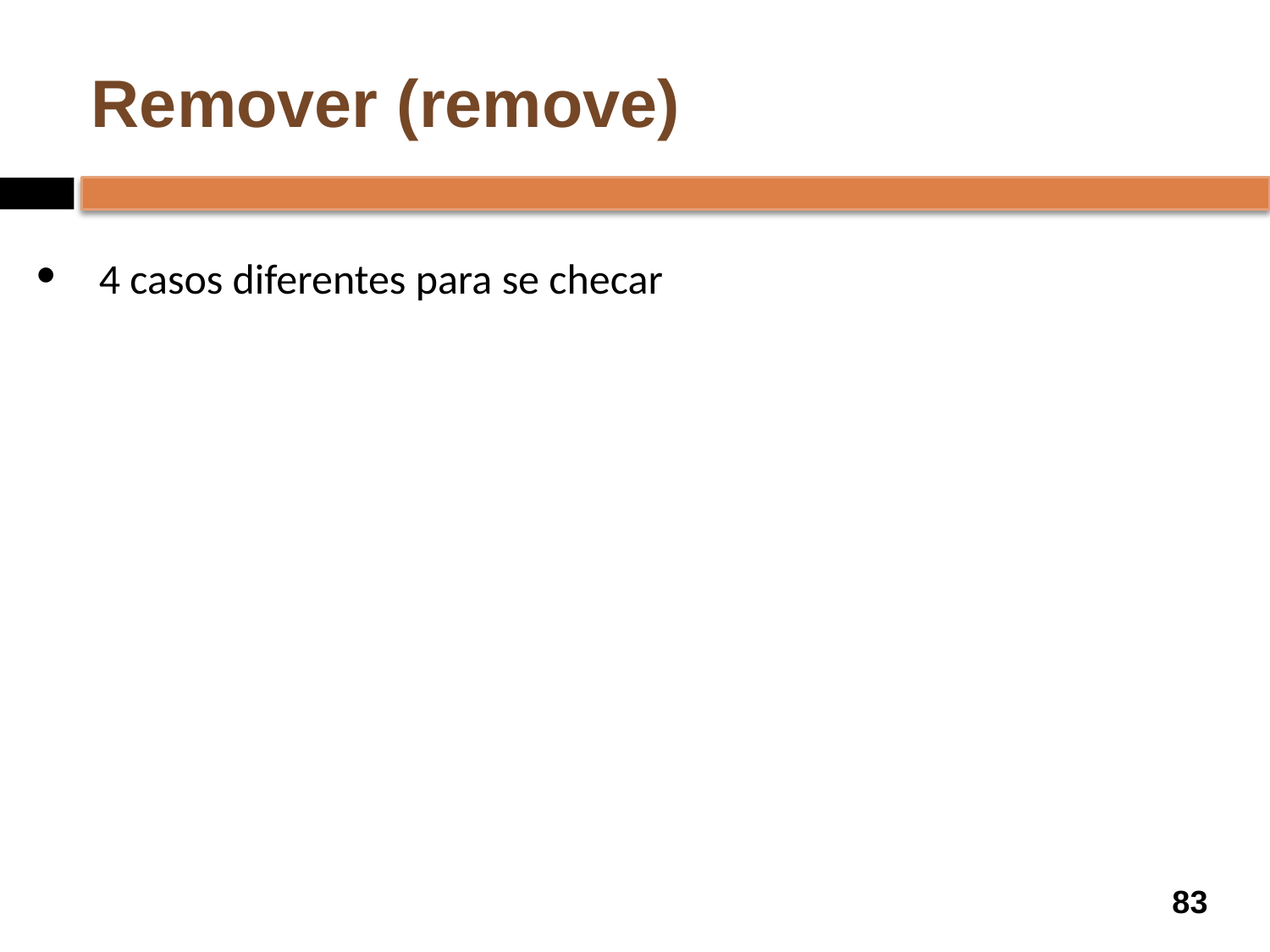

# Remover (remove)
4 casos diferentes para se checar
83